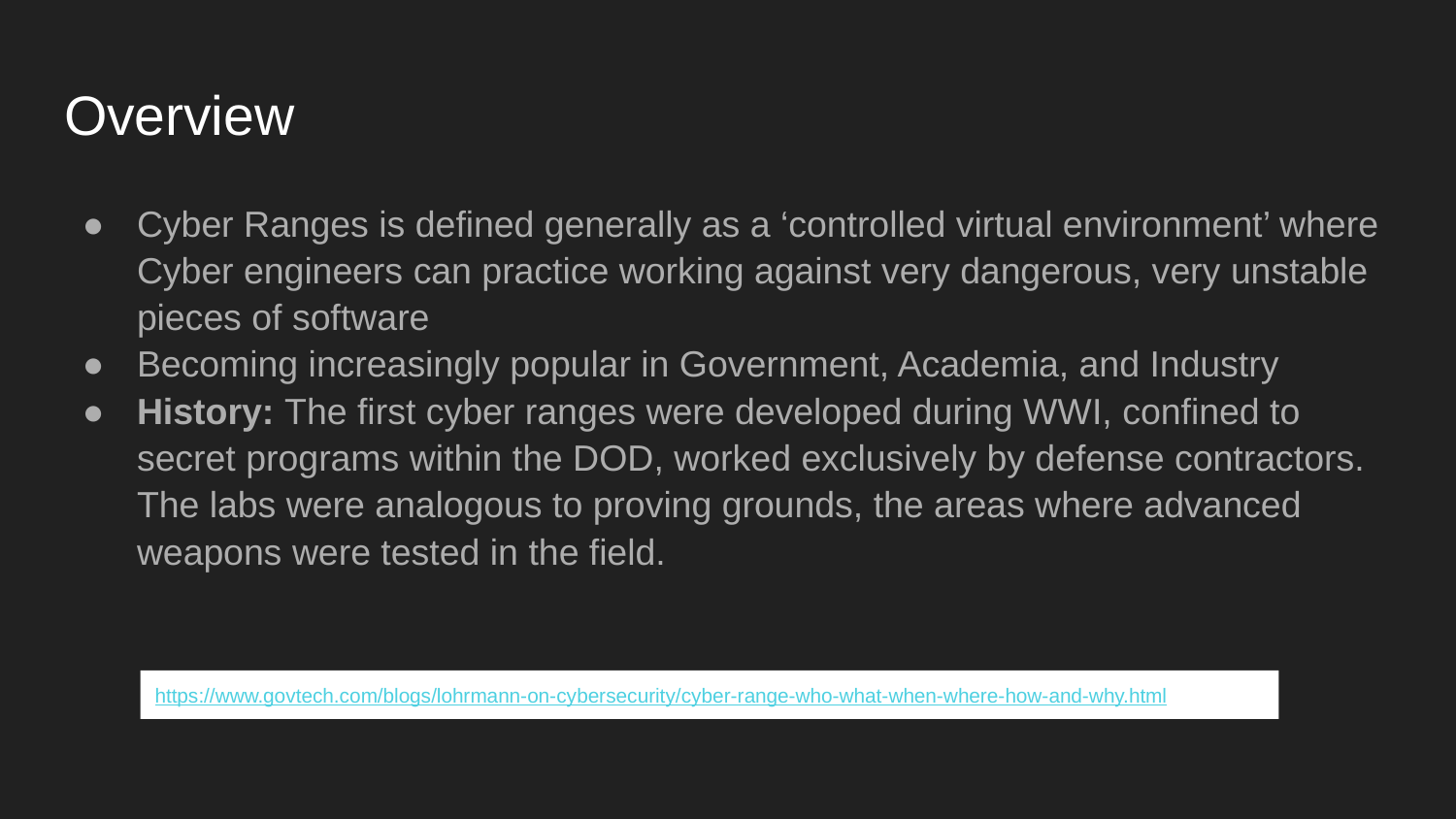

# Overview
Cyber Ranges is defined generally as a ‘controlled virtual environment’ where Cyber engineers can practice working against very dangerous, very unstable pieces of software
Becoming increasingly popular in Government, Academia, and Industry
History: The first cyber ranges were developed during WWI, confined to secret programs within the DOD, worked exclusively by defense contractors. The labs were analogous to proving grounds, the areas where advanced weapons were tested in the field.
https://www.govtech.com/blogs/lohrmann-on-cybersecurity/cyber-range-who-what-when-where-how-and-why.html